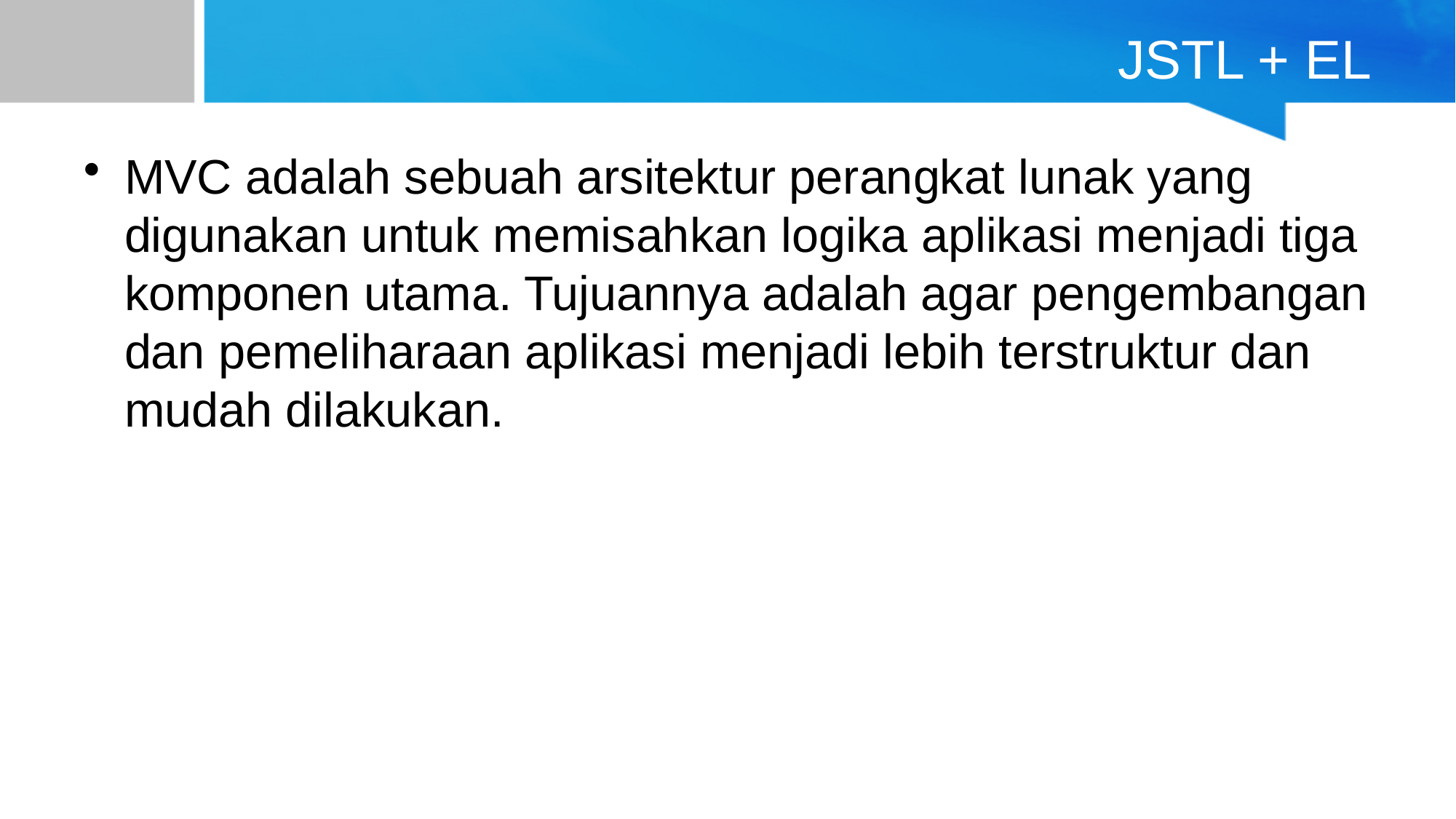

# JSTL + EL
MVC adalah sebuah arsitektur perangkat lunak yang digunakan untuk memisahkan logika aplikasi menjadi tiga komponen utama. Tujuannya adalah agar pengembangan dan pemeliharaan aplikasi menjadi lebih terstruktur dan mudah dilakukan.